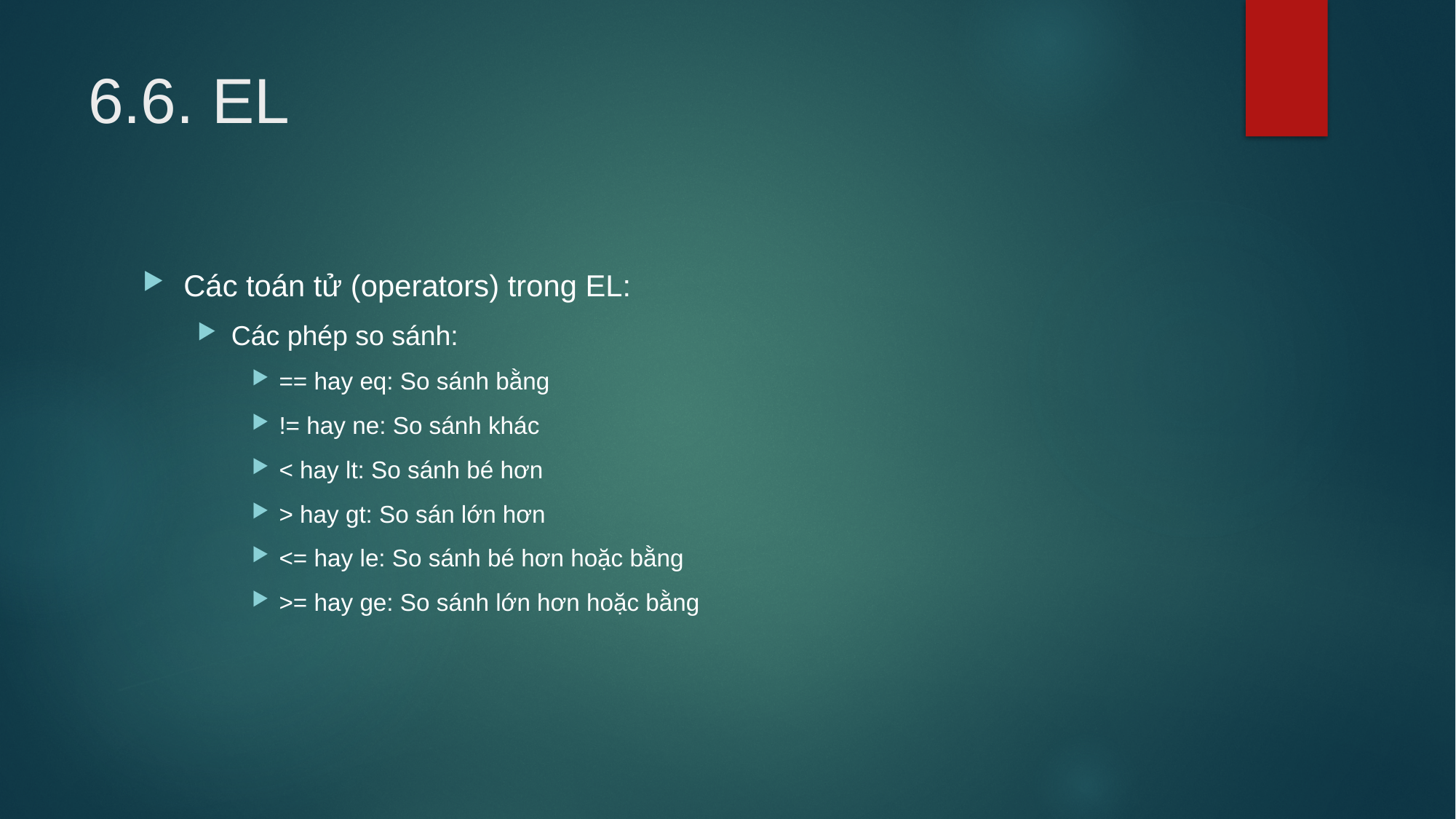

# 6.6. EL
Các toán tử (operators) trong EL:
Các phép so sánh:
== hay eq: So sánh bằng
!= hay ne: So sánh khác
< hay lt: So sánh bé hơn
> hay gt: So sán lớn hơn
<= hay le: So sánh bé hơn hoặc bằng
>= hay ge: So sánh lớn hơn hoặc bằng